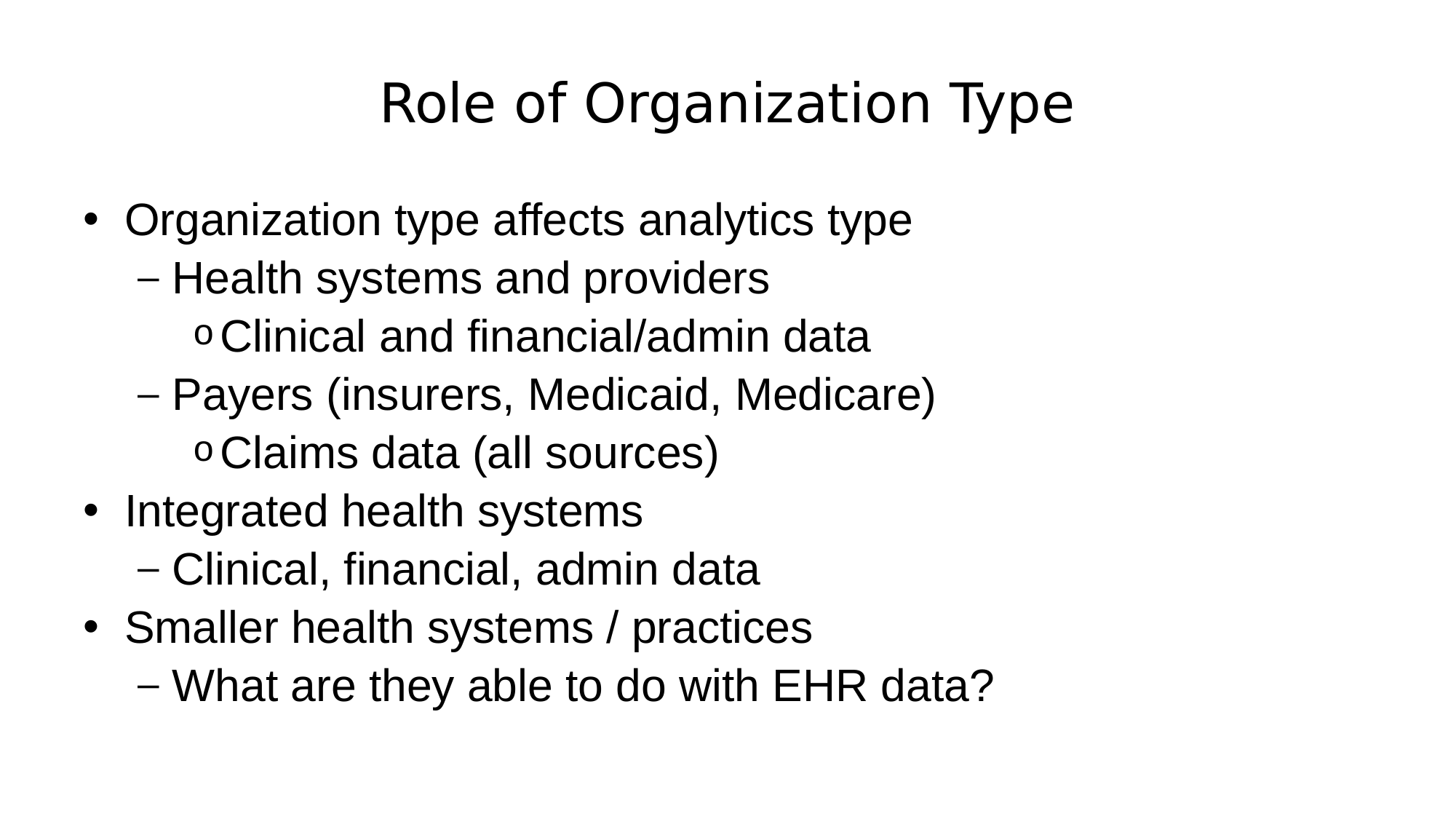

# Role of Organization Type
Organization type affects analytics type
Health systems and providers
Clinical and financial/admin data
Payers (insurers, Medicaid, Medicare)
Claims data (all sources)
Integrated health systems
Clinical, financial, admin data
Smaller health systems / practices
What are they able to do with EHR data?